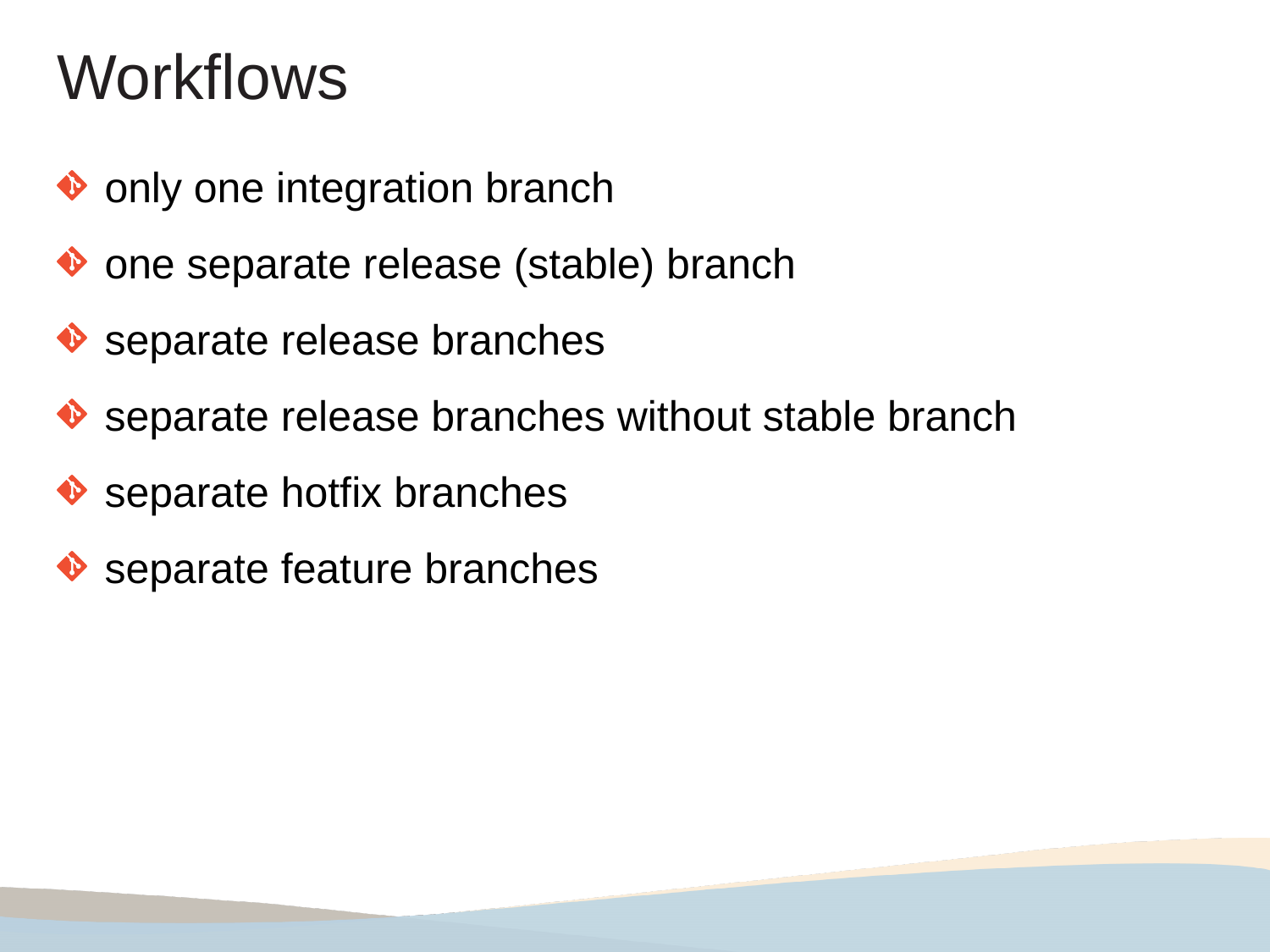

Workflows
only one integration branch
one separate release (stable) branch
separate release branches
separate release branches without stable branch
separate hotfix branches
separate feature branches